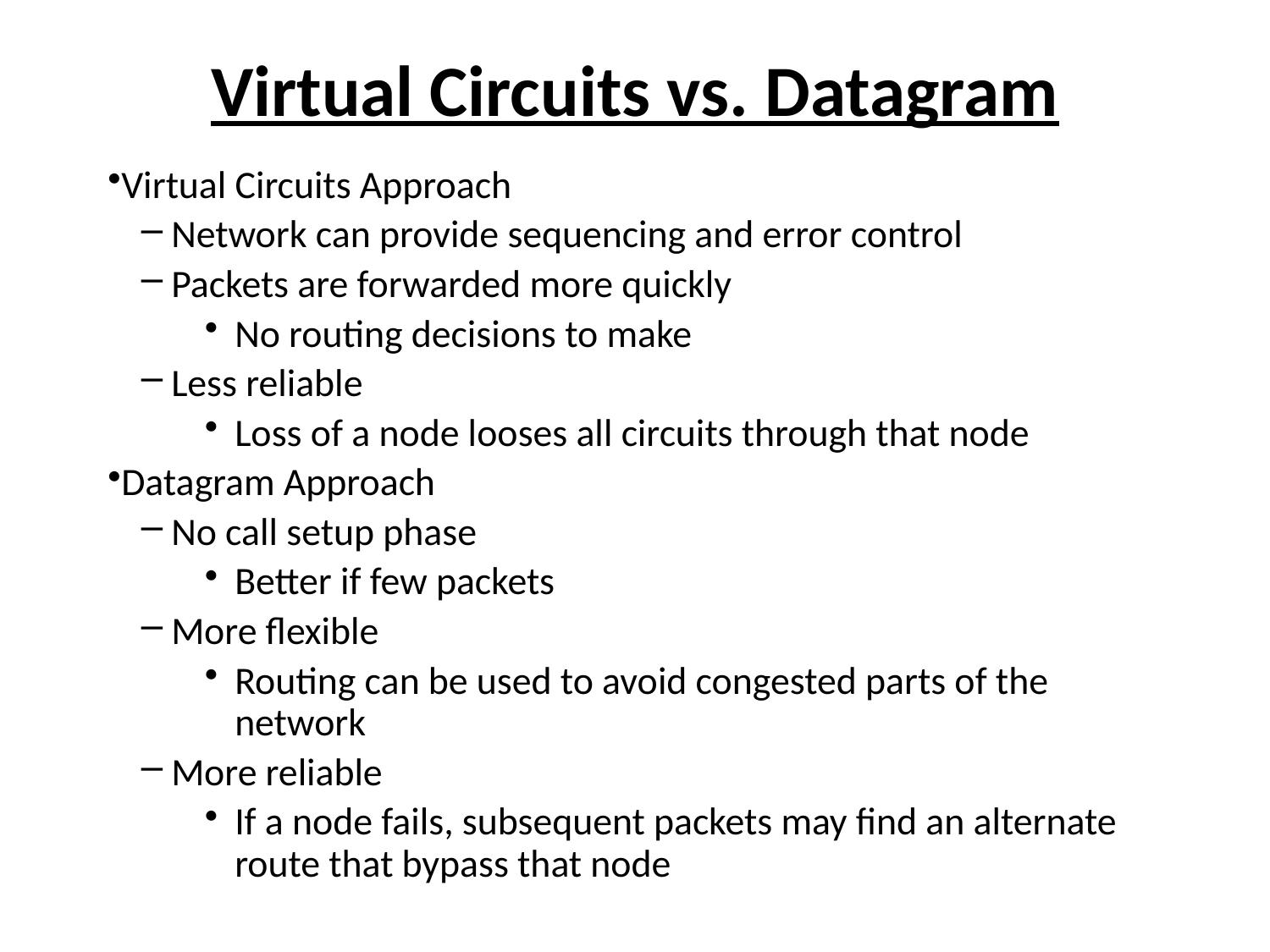

# Virtual Circuits vs. Datagram
Virtual Circuits Approach
Network can provide sequencing and error control
Packets are forwarded more quickly
No routing decisions to make
Less reliable
Loss of a node looses all circuits through that node
Datagram Approach
No call setup phase
Better if few packets
More flexible
Routing can be used to avoid congested parts of the network
More reliable
If a node fails, subsequent packets may find an alternate route that bypass that node